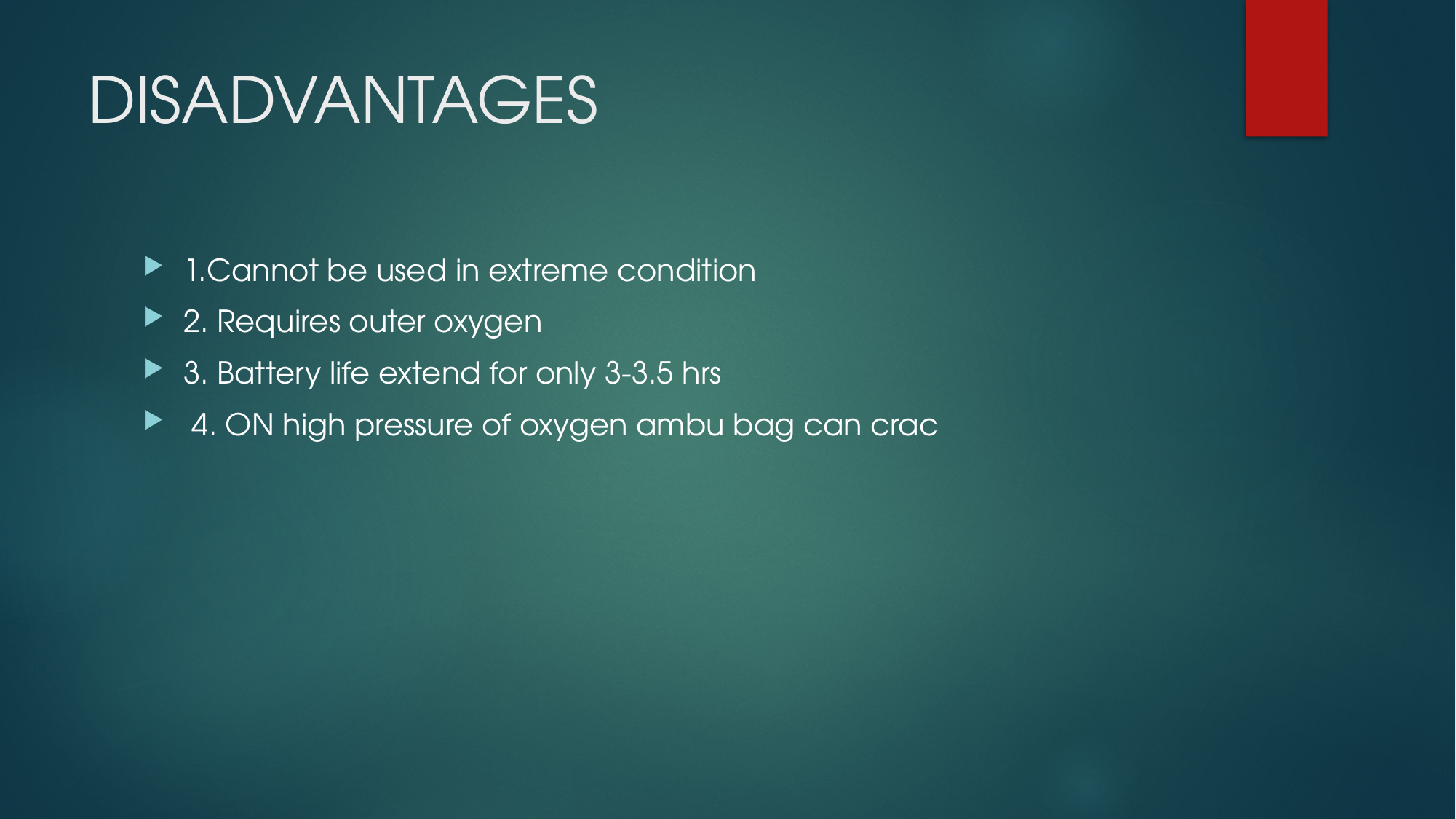

# DISADVANTAGES
1.Cannot be used in extreme condition
2. Requires outer oxygen
3. Battery life extend for only 3-3.5 hrs
 4. ON high pressure of oxygen ambu bag can crac